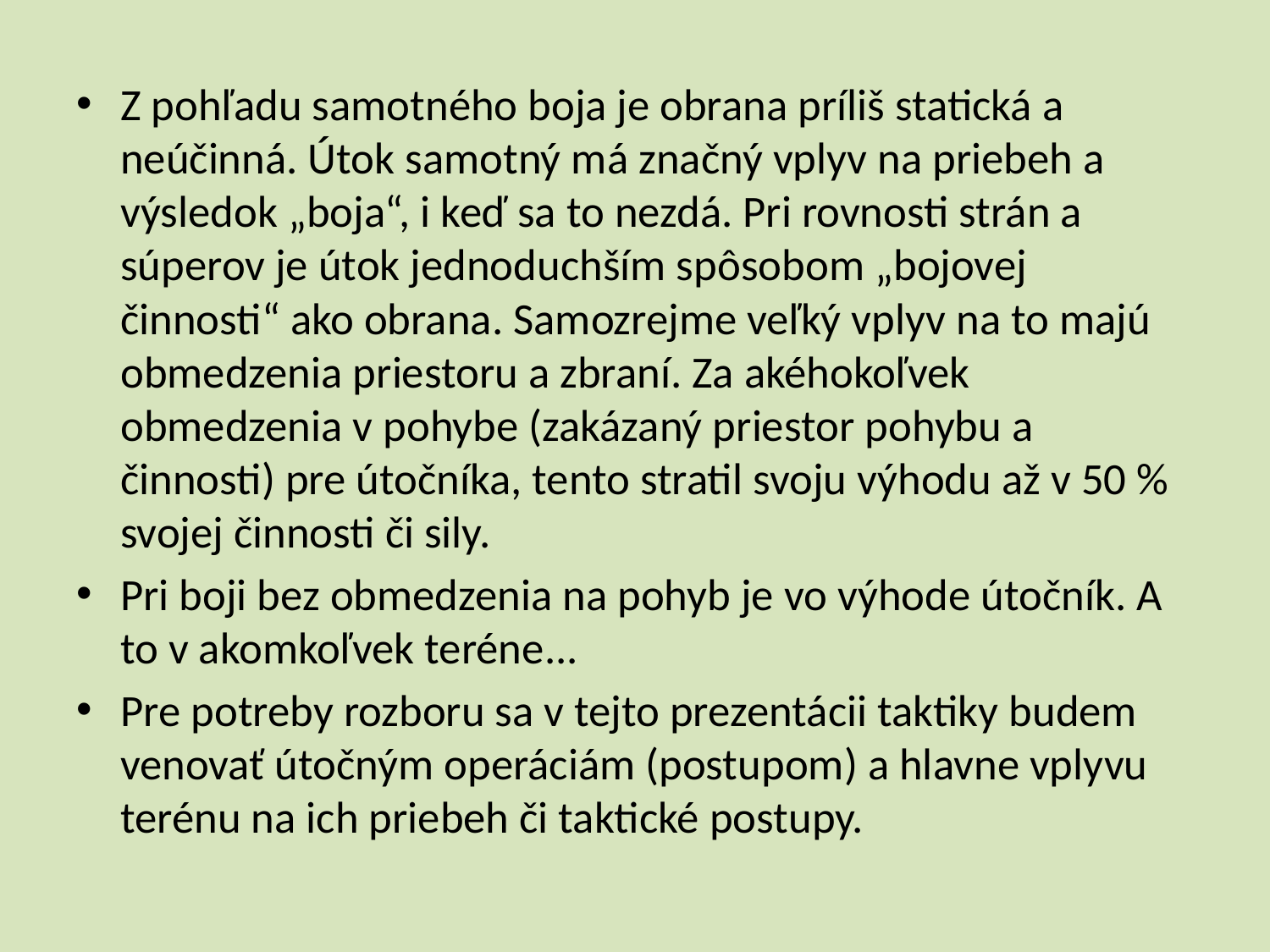

Z pohľadu samotného boja je obrana príliš statická a neúčinná. Útok samotný má značný vplyv na priebeh a výsledok „boja“, i keď sa to nezdá. Pri rovnosti strán a súperov je útok jednoduchším spôsobom „bojovej činnosti“ ako obrana. Samozrejme veľký vplyv na to majú obmedzenia priestoru a zbraní. Za akéhokoľvek obmedzenia v pohybe (zakázaný priestor pohybu a činnosti) pre útočníka, tento stratil svoju výhodu až v 50 % svojej činnosti či sily.
Pri boji bez obmedzenia na pohyb je vo výhode útočník. A to v akomkoľvek teréne...
Pre potreby rozboru sa v tejto prezentácii taktiky budem venovať útočným operáciám (postupom) a hlavne vplyvu terénu na ich priebeh či taktické postupy.